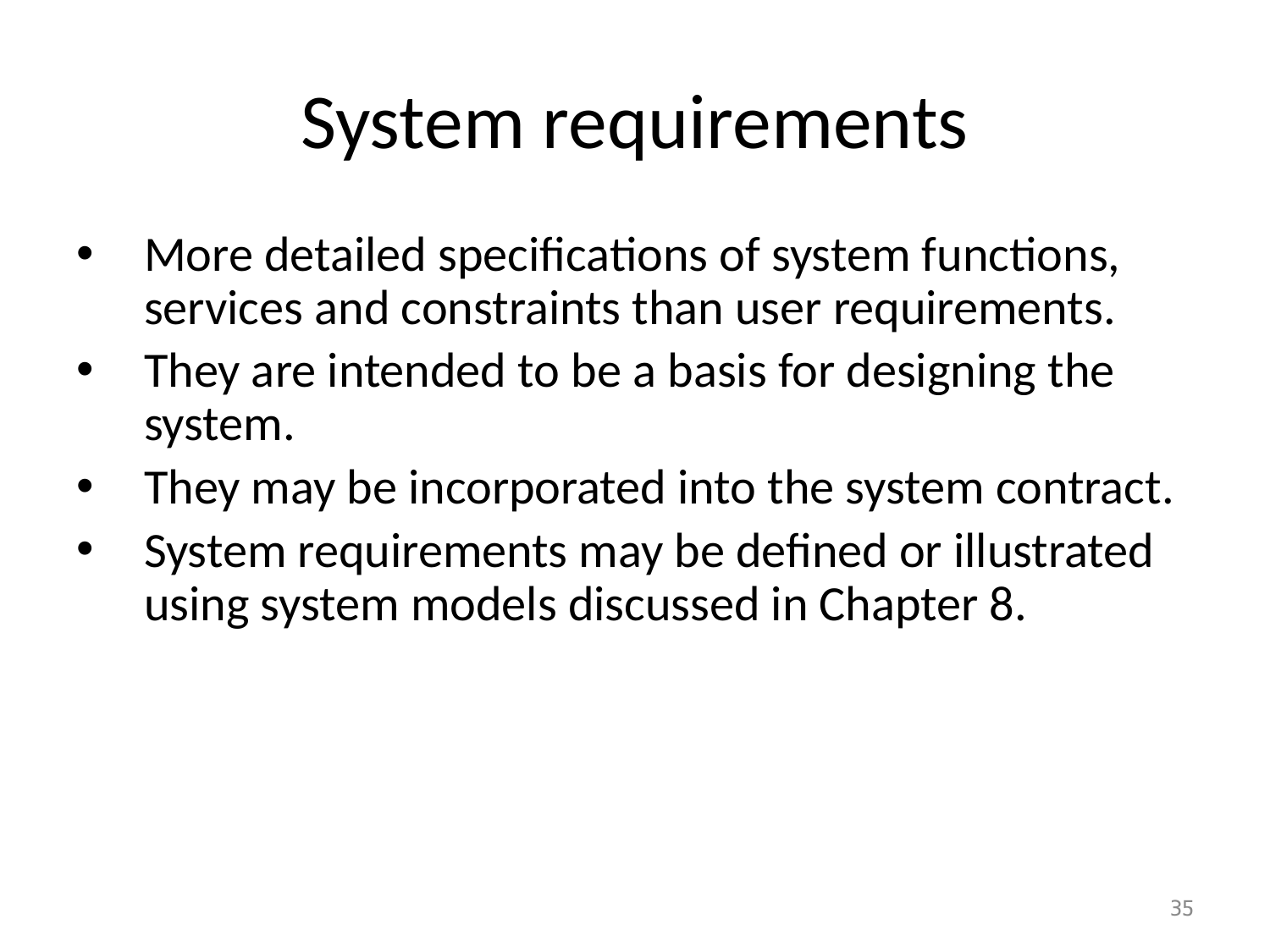

# System requirements
More detailed specifications of system functions, services and constraints than user requirements.
They are intended to be a basis for designing the system.
They may be incorporated into the system contract.
System requirements may be defined or illustrated using system models discussed in Chapter 8.
35